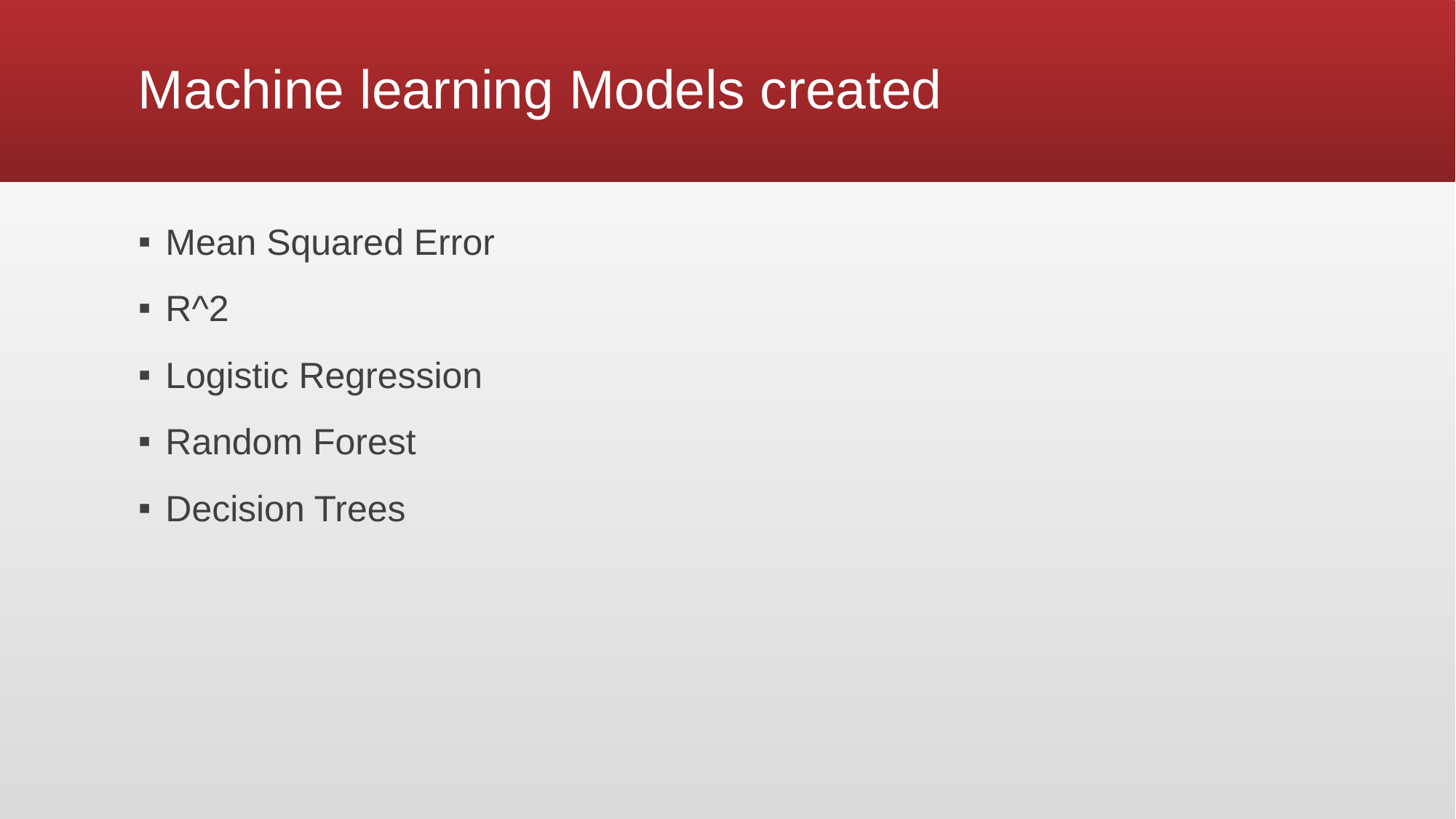

# Machine learning Models created
Mean Squared Error
R^2
Logistic Regression
Random Forest
Decision Trees